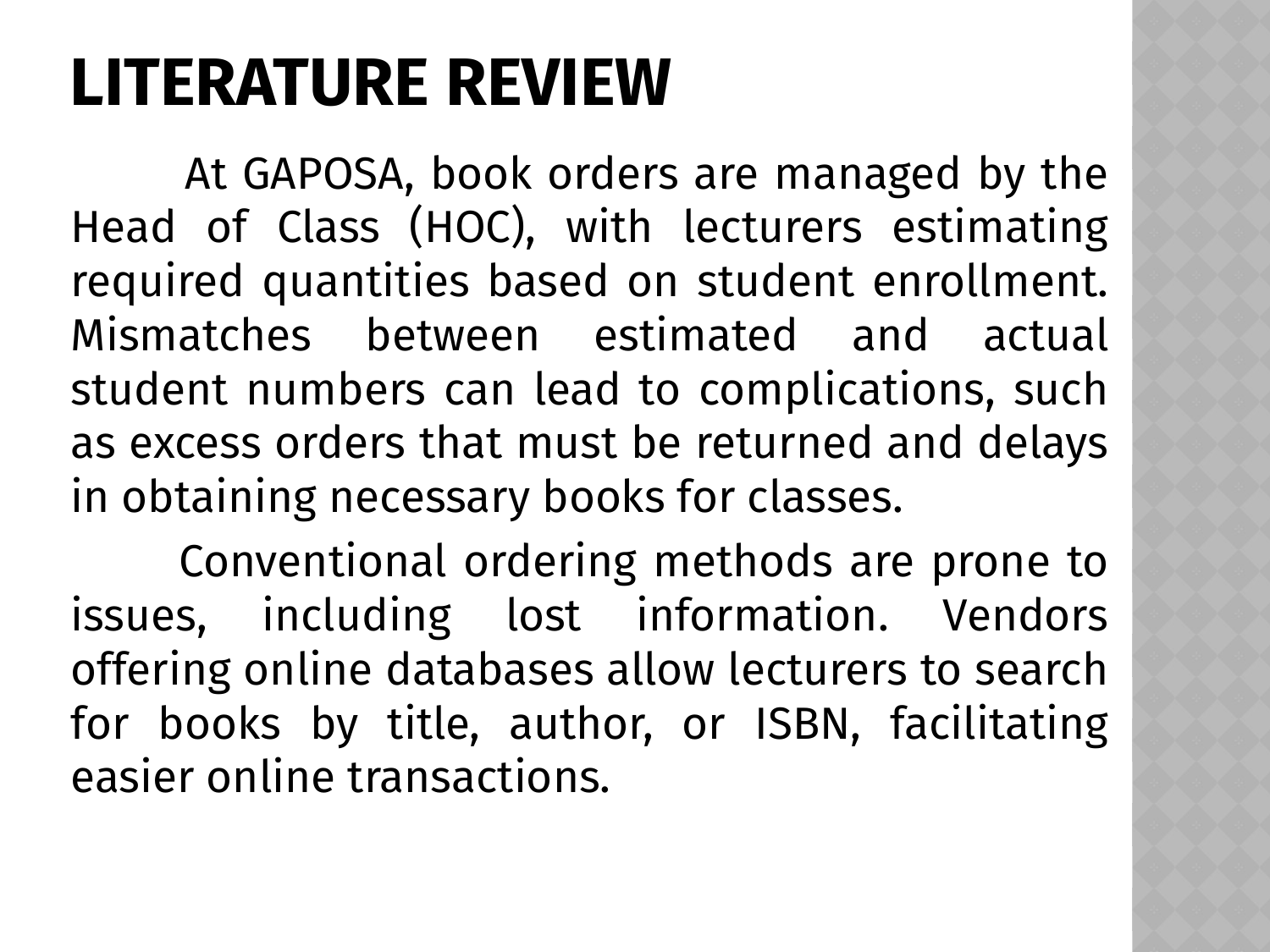

# LITERATURE REVIEW
          At GAPOSA, book orders are managed by the Head of Class (HOC), with lecturers estimating required quantities based on student enrollment. Mismatches between estimated and actual student numbers can lead to complications, such as excess orders that must be returned and delays in obtaining necessary books for classes.
         Conventional ordering methods are prone to issues, including lost information. Vendors offering online databases allow lecturers to search for books by title, author, or ISBN, facilitating easier online transactions.